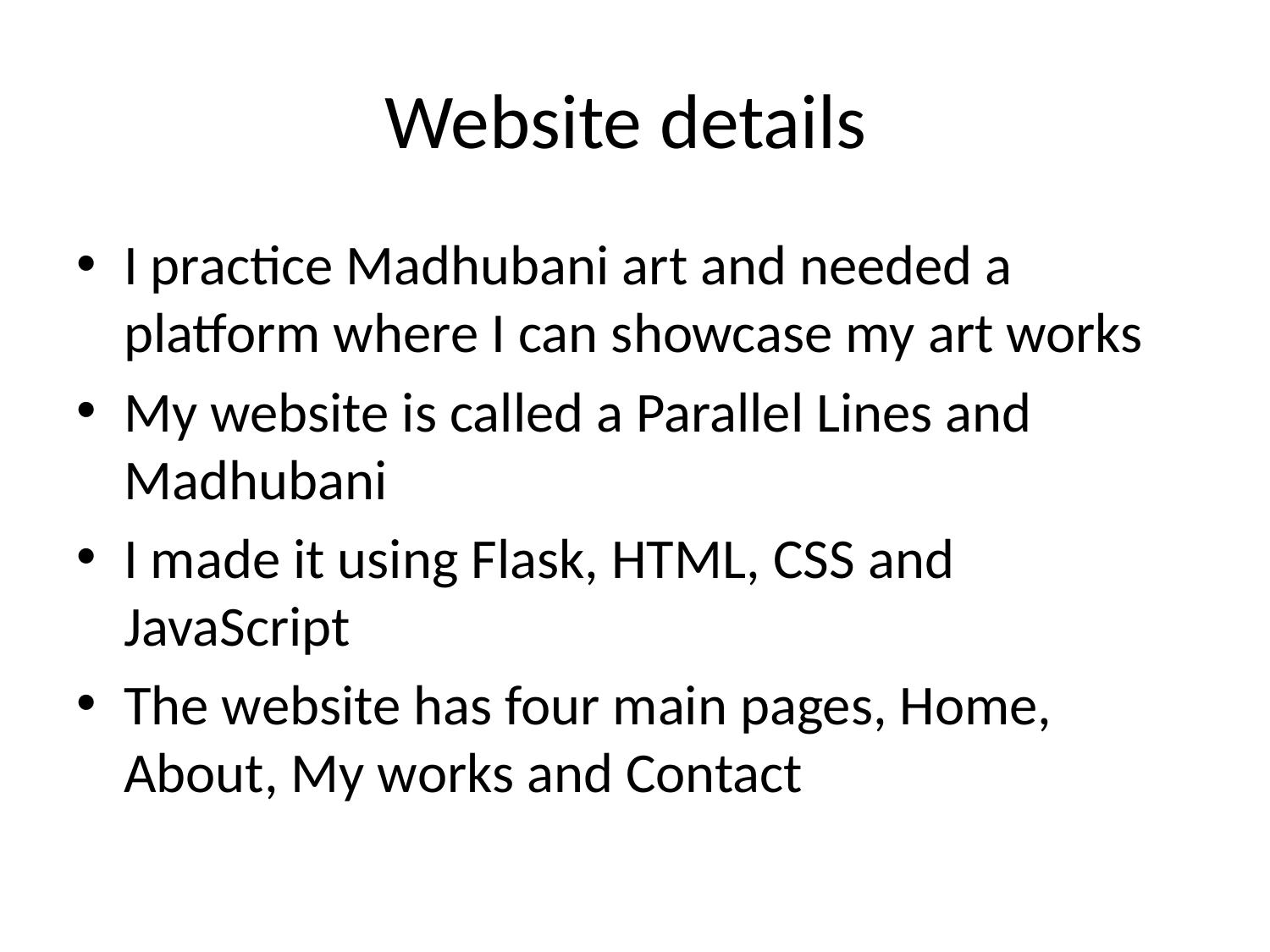

# Website details
I practice Madhubani art and needed a platform where I can showcase my art works
My website is called a Parallel Lines and Madhubani
I made it using Flask, HTML, CSS and JavaScript
The website has four main pages, Home, About, My works and Contact